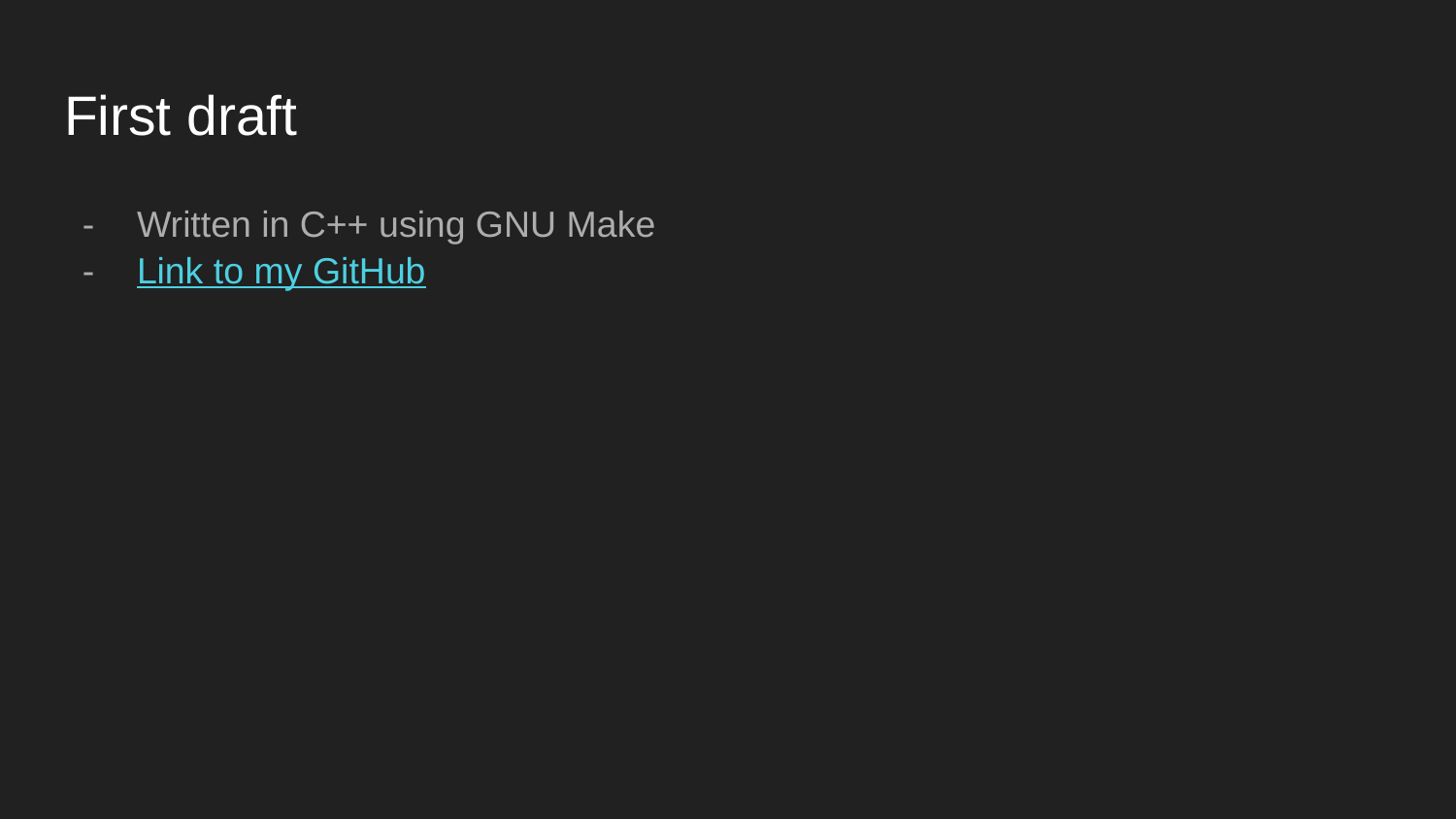

# First draft
Written in C++ using GNU Make
Link to my GitHub